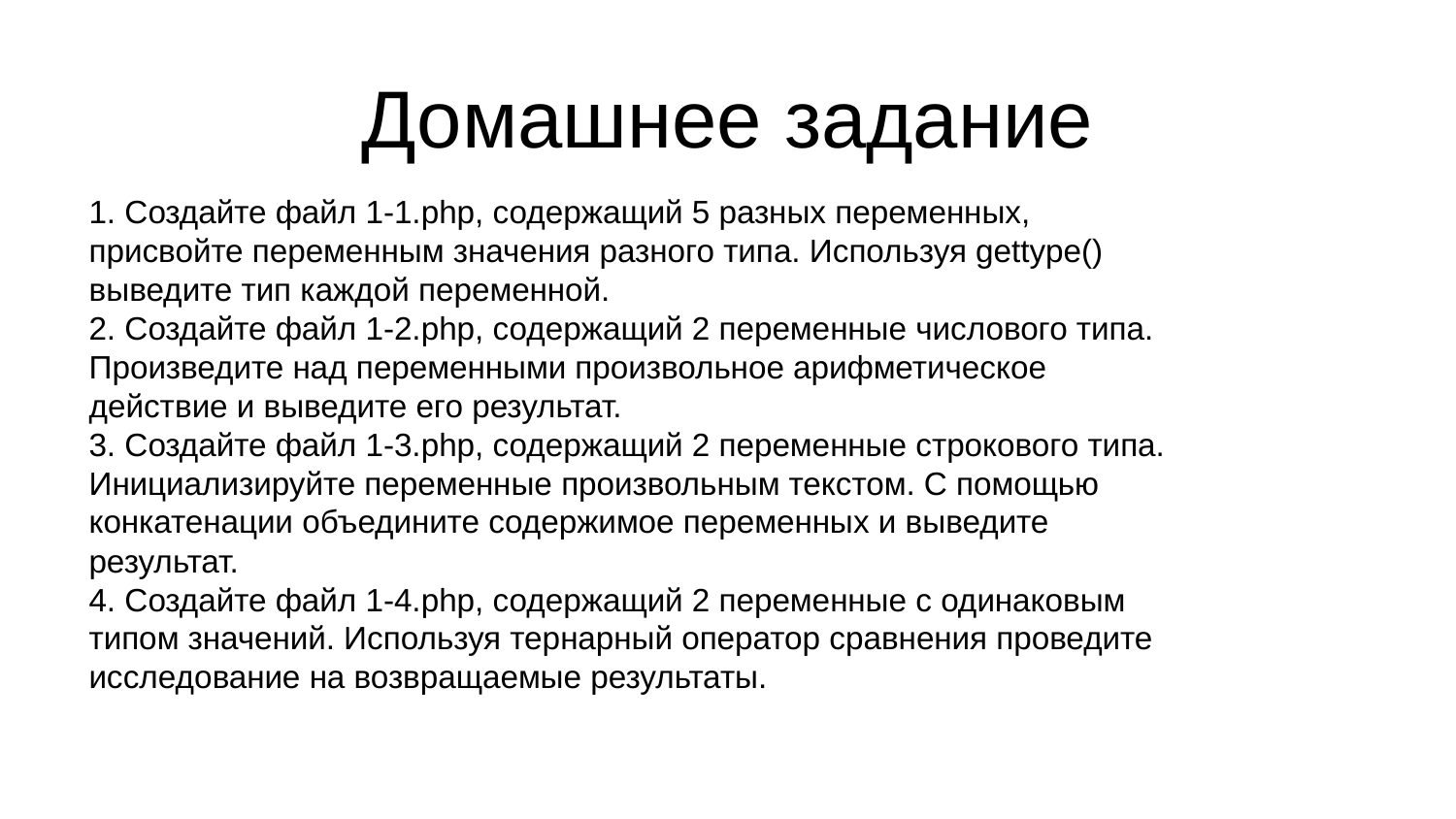

Домашнее задание
1. Создайте файл 1-1.php, содержащий 5 разных переменных,
присвойте переменным значения разного типа. Используя gettype()
выведите тип каждой переменной.
2. Создайте файл 1-2.php, содержащий 2 переменные числового типа.
Произведите над переменными произвольное арифметическое
действие и выведите его результат.
3. Создайте файл 1-3.php, содержащий 2 переменные строкового типа.
Инициализируйте переменные произвольным текстом. С помощью
конкатенации объедините содержимое переменных и выведите
результат.
4. Создайте файл 1-4.php, содержащий 2 переменные с одинаковым
типом значений. Используя тернарный оператор сравнения проведите
исследование на возвращаемые результаты.